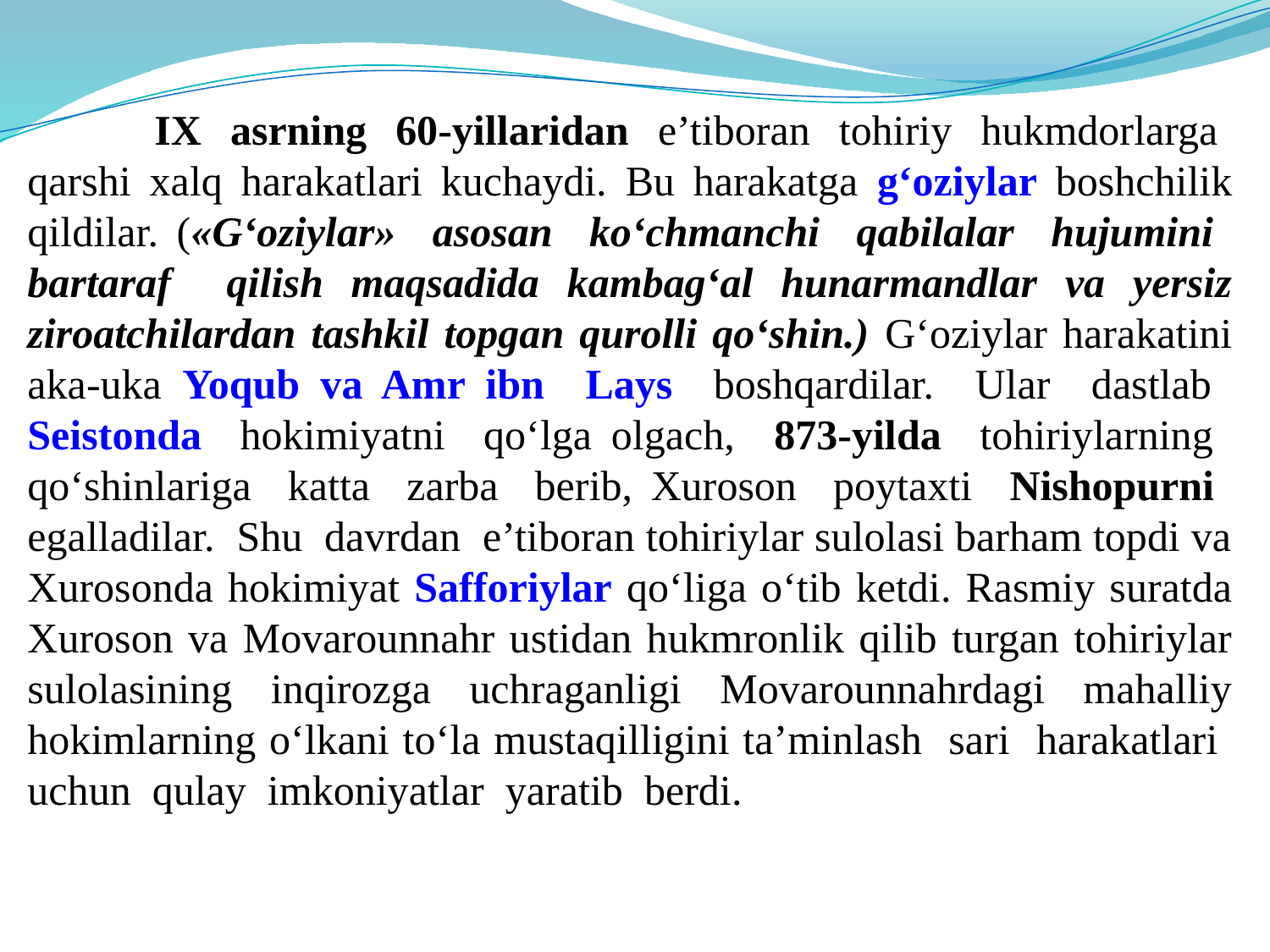

IX  asrning  60-yillaridan  e’tiboran  tohiriy  hukmdorlarga  qarshi xalq harakatlari kuchaydi. Bu harakatga g‘oziylar boshchilik qildilar. («G‘oziylar»  asosan  ko‘chmanchi  qabilalar  hujumini  bartaraf  qilish maqsadida kambag‘al hunarmandlar va yersiz ziroatchilardan tashkil topgan qurolli qo‘shin.) G‘oziylar harakatini aka-uka Yoqub va Amr ibn  Lays  boshqardilar.  Ular  dastlab  Seistonda  hokimiyatni  qo‘lga olgach,  873-yilda  tohiriylarning  qo‘shinlariga  katta  zarba  berib, Xuroson  poytaxti  Nishopurni  egalladilar.  Shu  davrdan  e’tiboran tohiriylar sulolasi barham topdi va Xurosonda hokimiyat Safforiylar qo‘liga o‘tib ketdi. Rasmiy suratda Xuroson va Movarounnahr ustidan hukmronlik qilib turgan tohiriylar sulolasining inqirozga uchraganligi Movarounnahrdagi mahalliy hokimlarning o‘lkani to‘la mustaqilligini ta’minlash  sari  harakatlari  uchun  qulay  imkoniyatlar  yaratib  berdi.